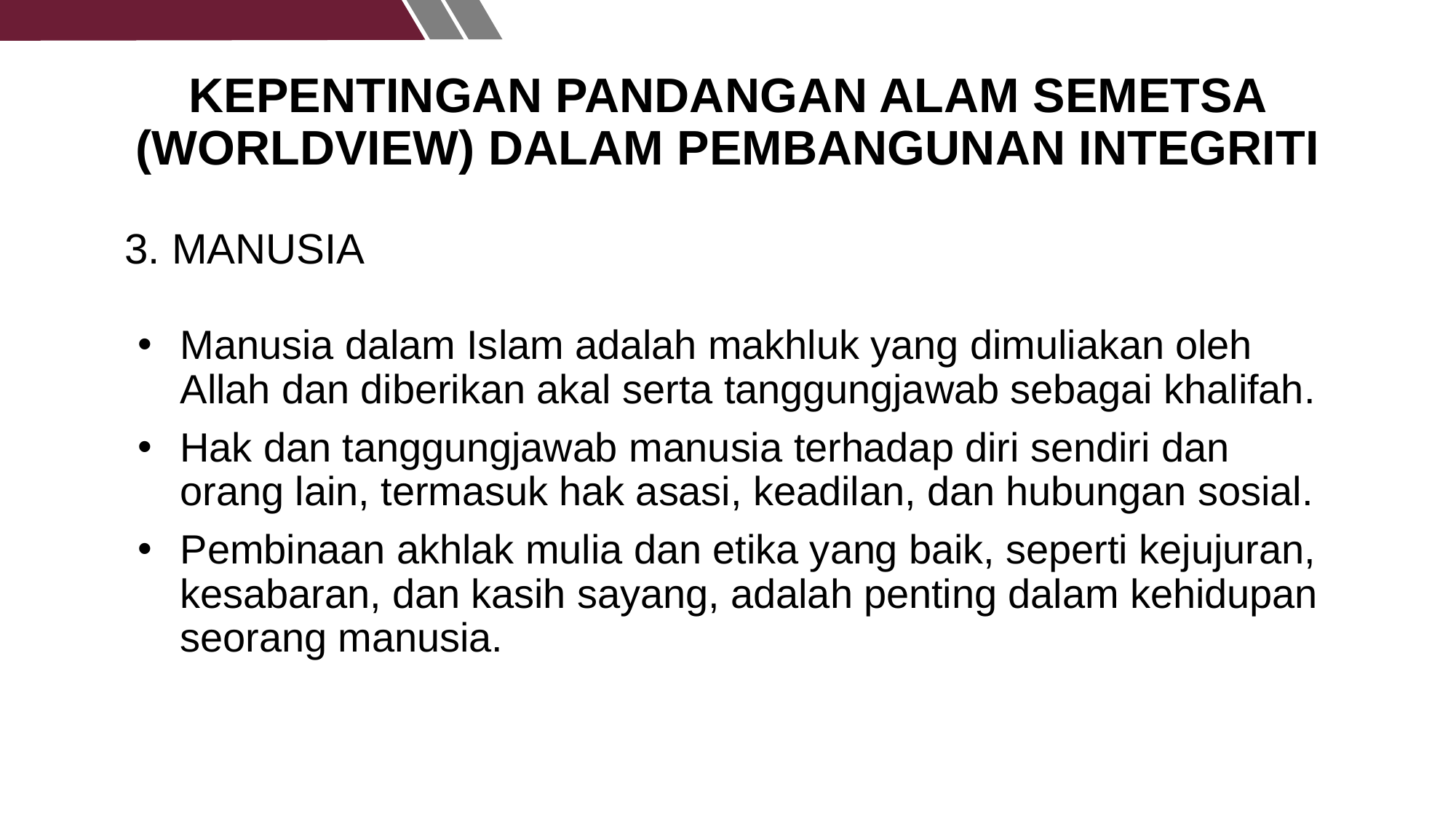

# KEPENTINGAN PANDANGAN ALAM SEMETSA (WORLDVIEW) DALAM PEMBANGUNAN INTEGRITI
3. MANUSIA
Manusia dalam Islam adalah makhluk yang dimuliakan oleh Allah dan diberikan akal serta tanggungjawab sebagai khalifah.
Hak dan tanggungjawab manusia terhadap diri sendiri dan orang lain, termasuk hak asasi, keadilan, dan hubungan sosial.
Pembinaan akhlak mulia dan etika yang baik, seperti kejujuran, kesabaran, dan kasih sayang, adalah penting dalam kehidupan seorang manusia.